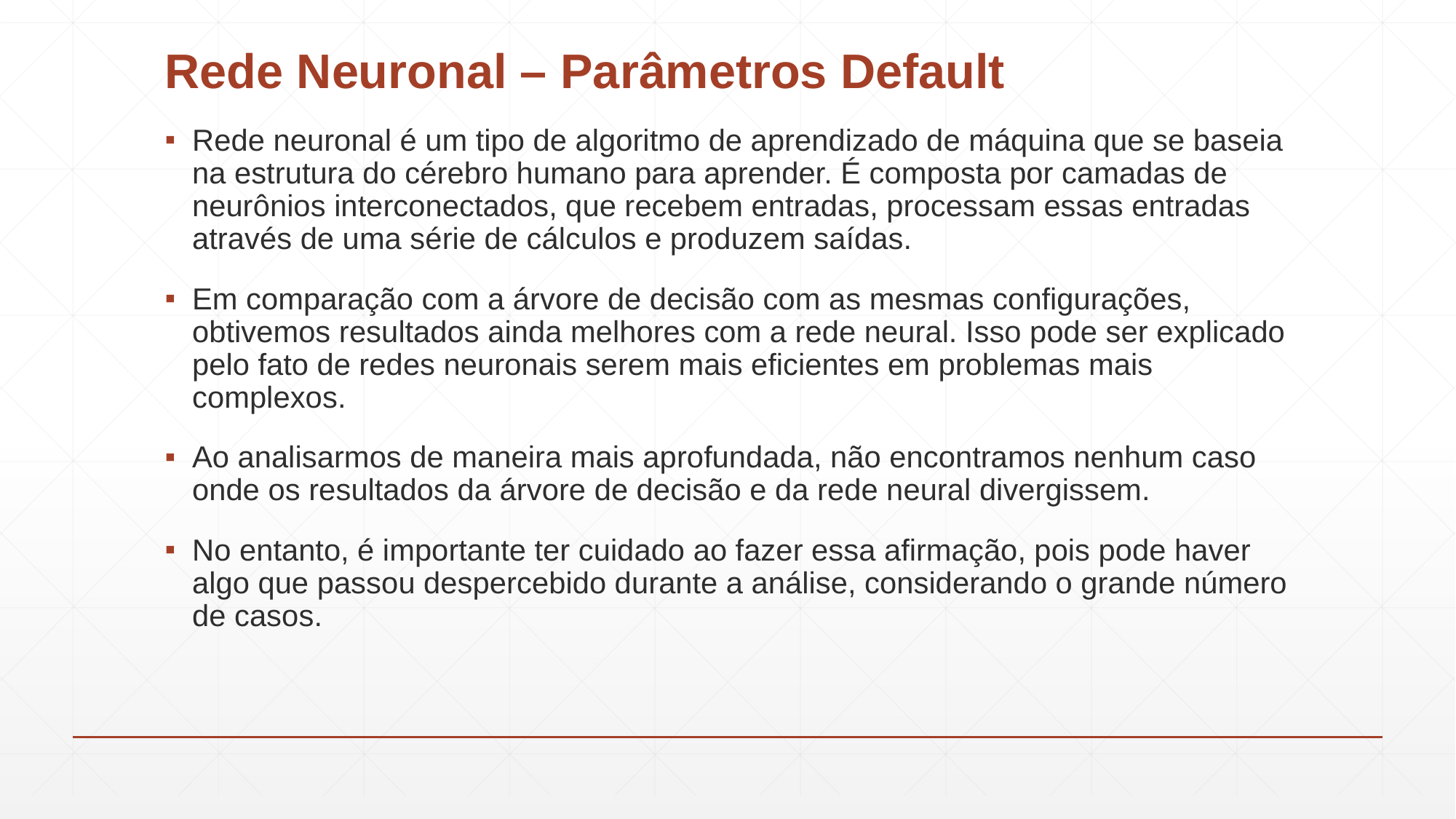

# Rede Neuronal – Parâmetros Default
Rede neuronal é um tipo de algoritmo de aprendizado de máquina que se baseia na estrutura do cérebro humano para aprender. É composta por camadas de neurônios interconectados, que recebem entradas, processam essas entradas através de uma série de cálculos e produzem saídas.
Em comparação com a árvore de decisão com as mesmas configurações, obtivemos resultados ainda melhores com a rede neural. Isso pode ser explicado pelo fato de redes neuronais serem mais eficientes em problemas mais complexos.
Ao analisarmos de maneira mais aprofundada, não encontramos nenhum caso onde os resultados da árvore de decisão e da rede neural divergissem.
No entanto, é importante ter cuidado ao fazer essa afirmação, pois pode haver algo que passou despercebido durante a análise, considerando o grande número de casos.